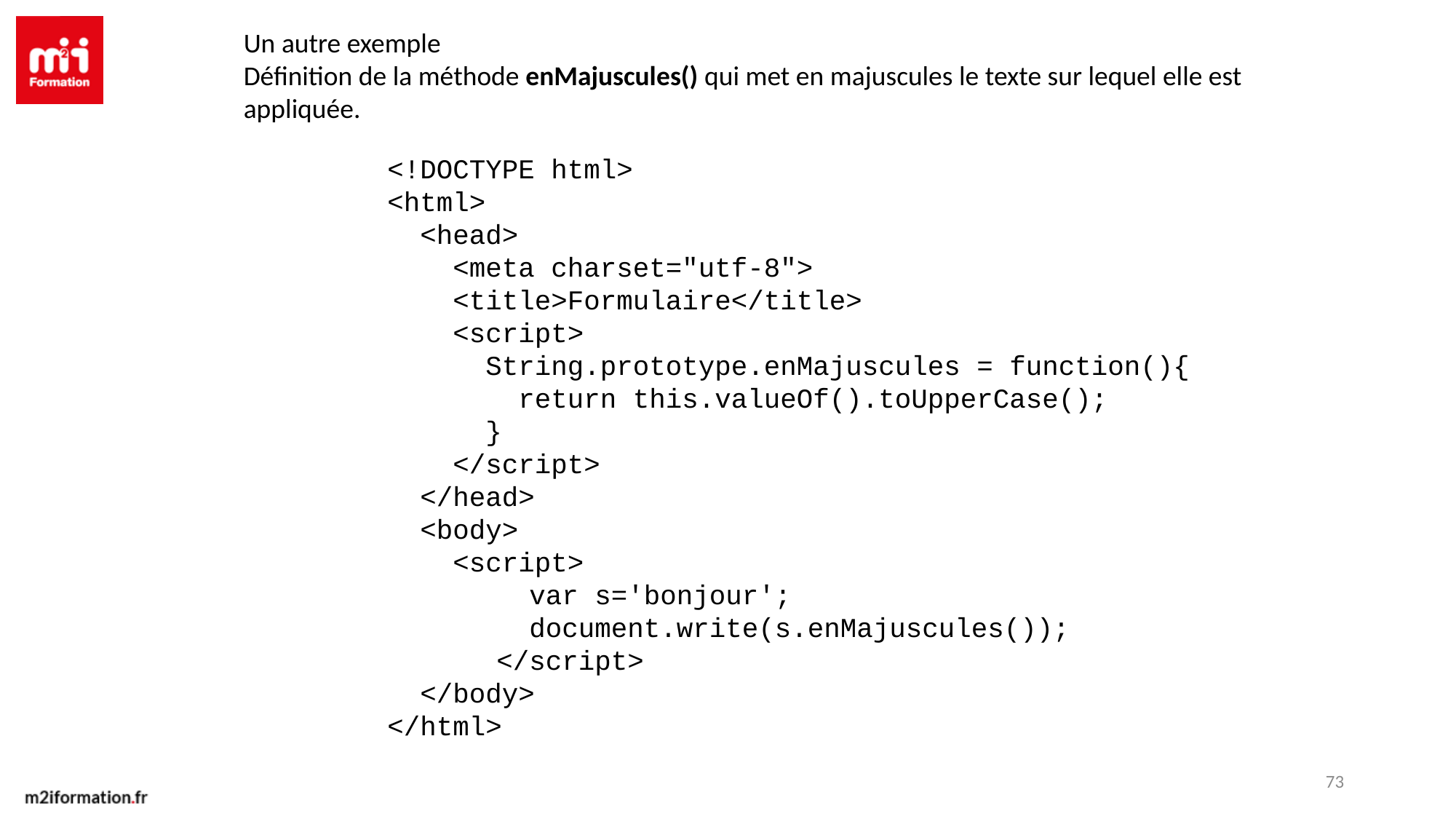

Un autre exemple
Définition de la méthode enMajuscules() qui met en majuscules le texte sur lequel elle est appliquée.
<!DOCTYPE html>
<html>
  <head>
    <meta charset="utf-8">
    <title>Formulaire</title>
    <script>
      String.prototype.enMajuscules = function(){
        return this.valueOf().toUpperCase();
      }
    </script>
  </head>
  <body>
    <script>
	  var s='bonjour';
	  document.write(s.enMajuscules());
	</script>
  </body>
</html>
73